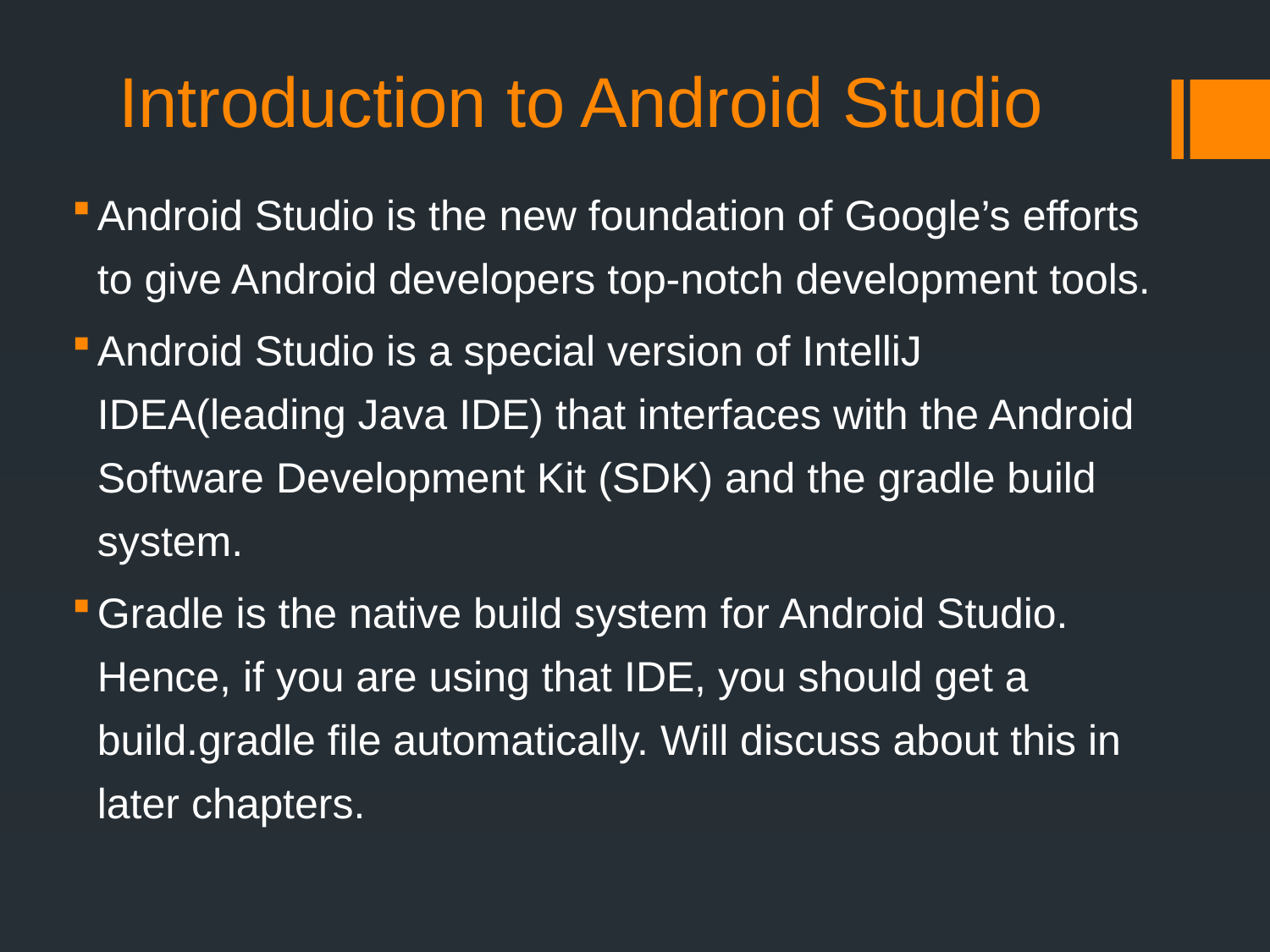

# Introduction to Android Studio
Android Studio is the new foundation of Google’s efforts to give Android developers top-notch development tools.
Android Studio is a special version of IntelliJ IDEA(leading Java IDE) that interfaces with the Android Software Development Kit (SDK) and the gradle build system.
Gradle is the native build system for Android Studio. Hence, if you are using that IDE, you should get a build.gradle file automatically. Will discuss about this in later chapters.